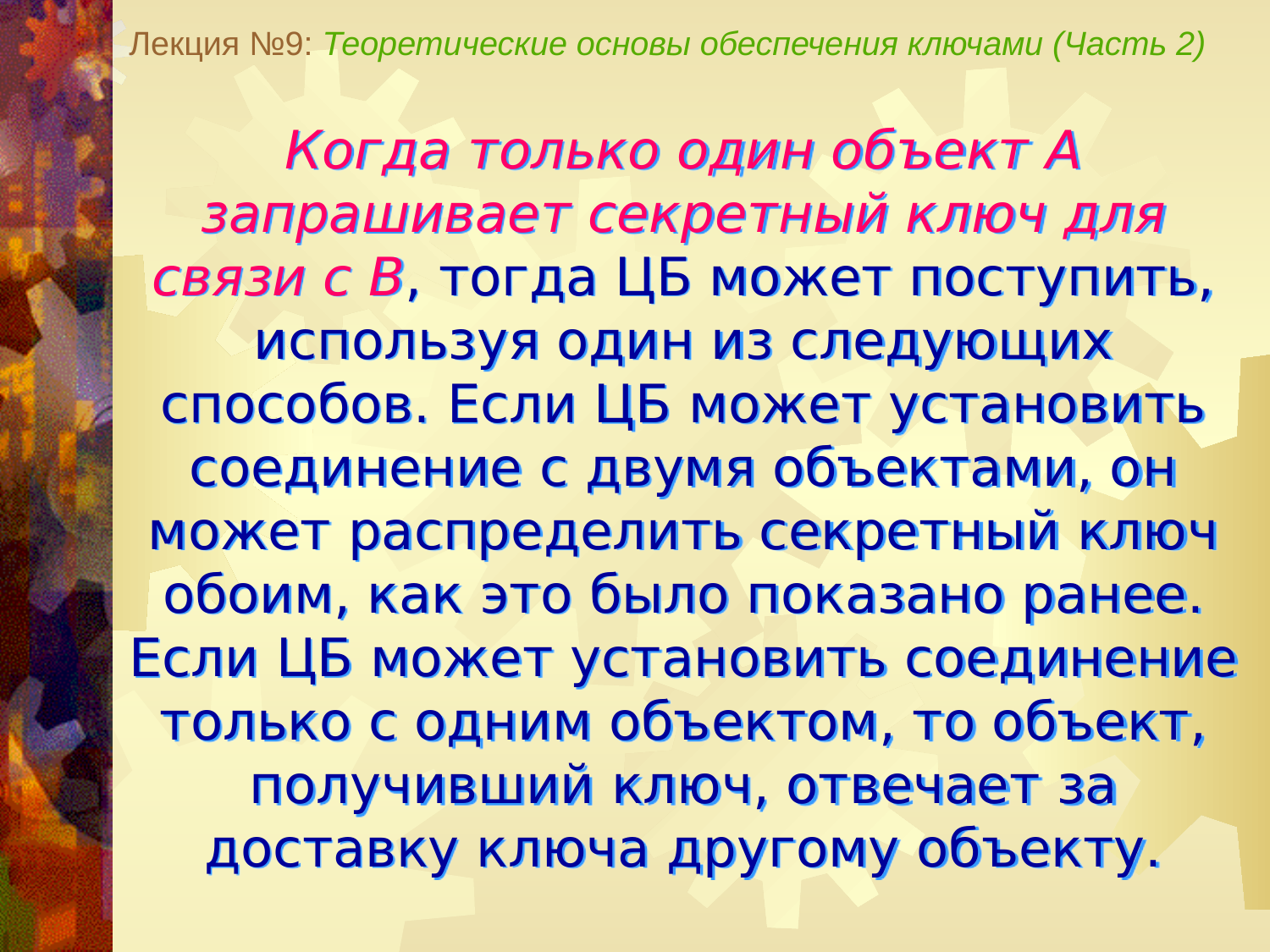

Лекция №9: Теоретические основы обеспечения ключами (Часть 2)
Когда только один объект А запрашивает секретный ключ для связи с В, тогда ЦБ может поступить, используя один из следующих способов. Если ЦБ может установить соединение с двумя объектами, он может распределить секретный ключ обоим, как это было показано ранее. Если ЦБ может установить соединение только с одним объектом, то объект, получивший ключ, отвечает за доставку ключа другому объекту.